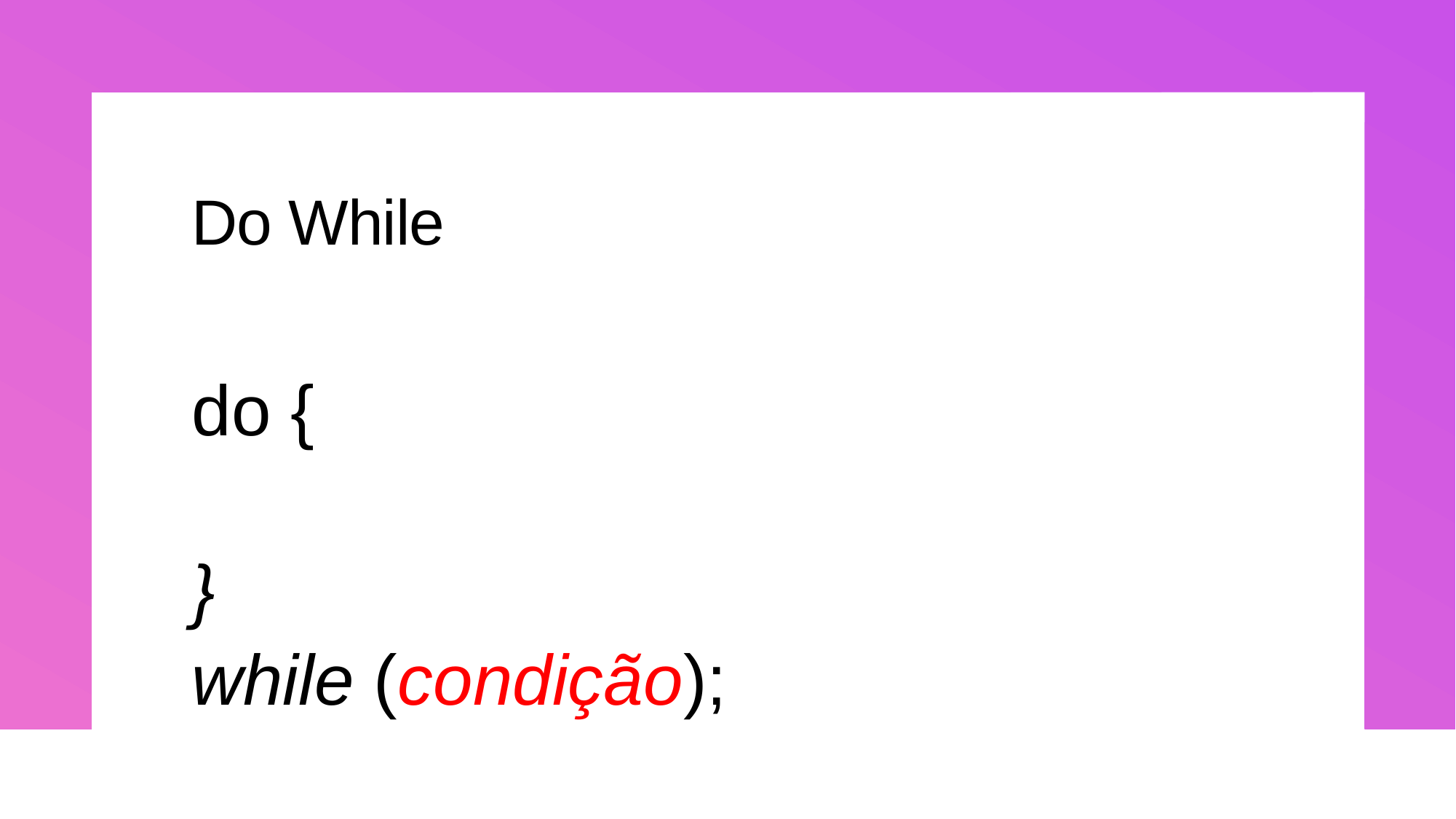

# Do While
do {
  
}
while (condição);